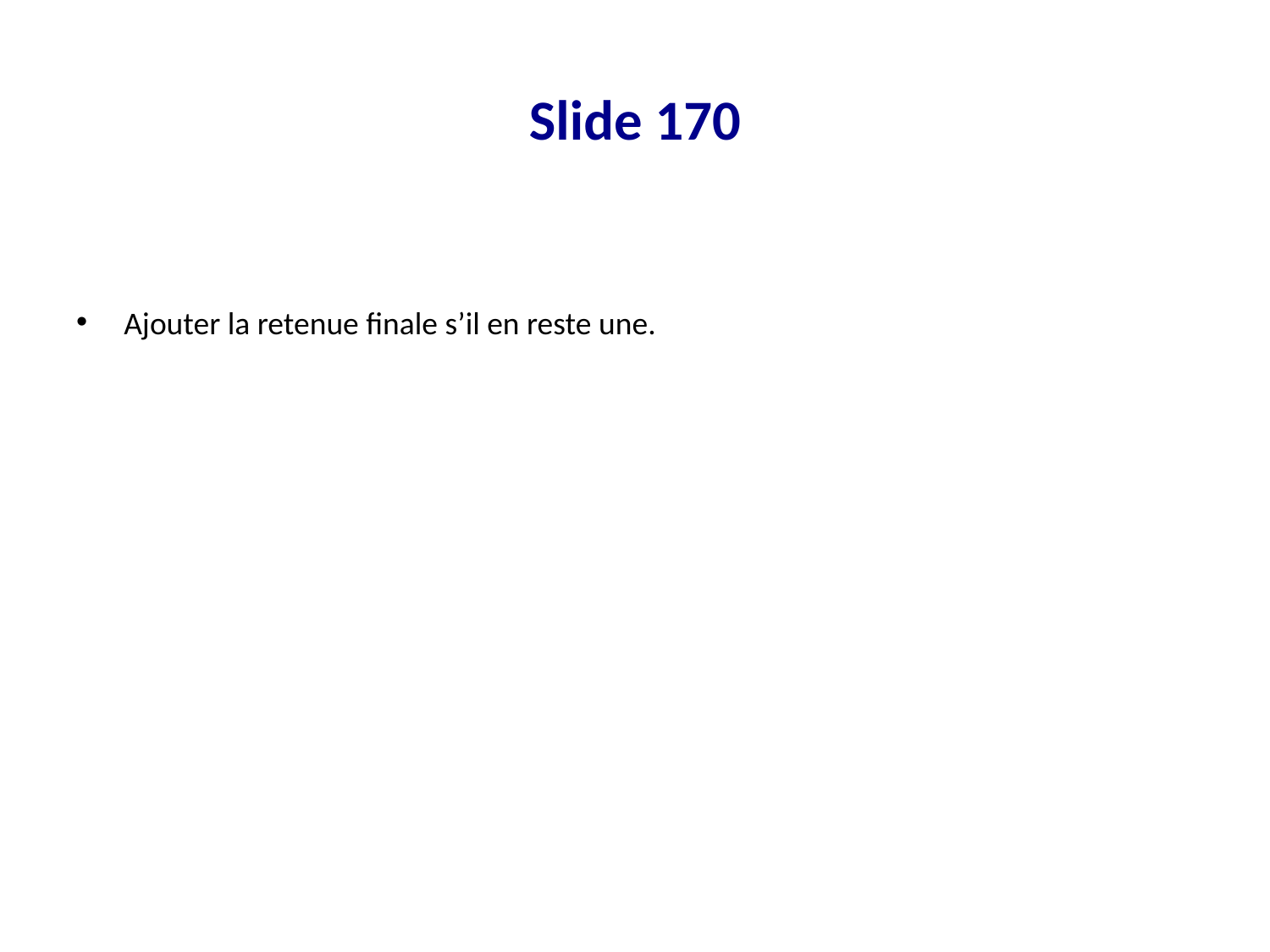

# Slide 170

Ajouter la retenue finale s’il en reste une.